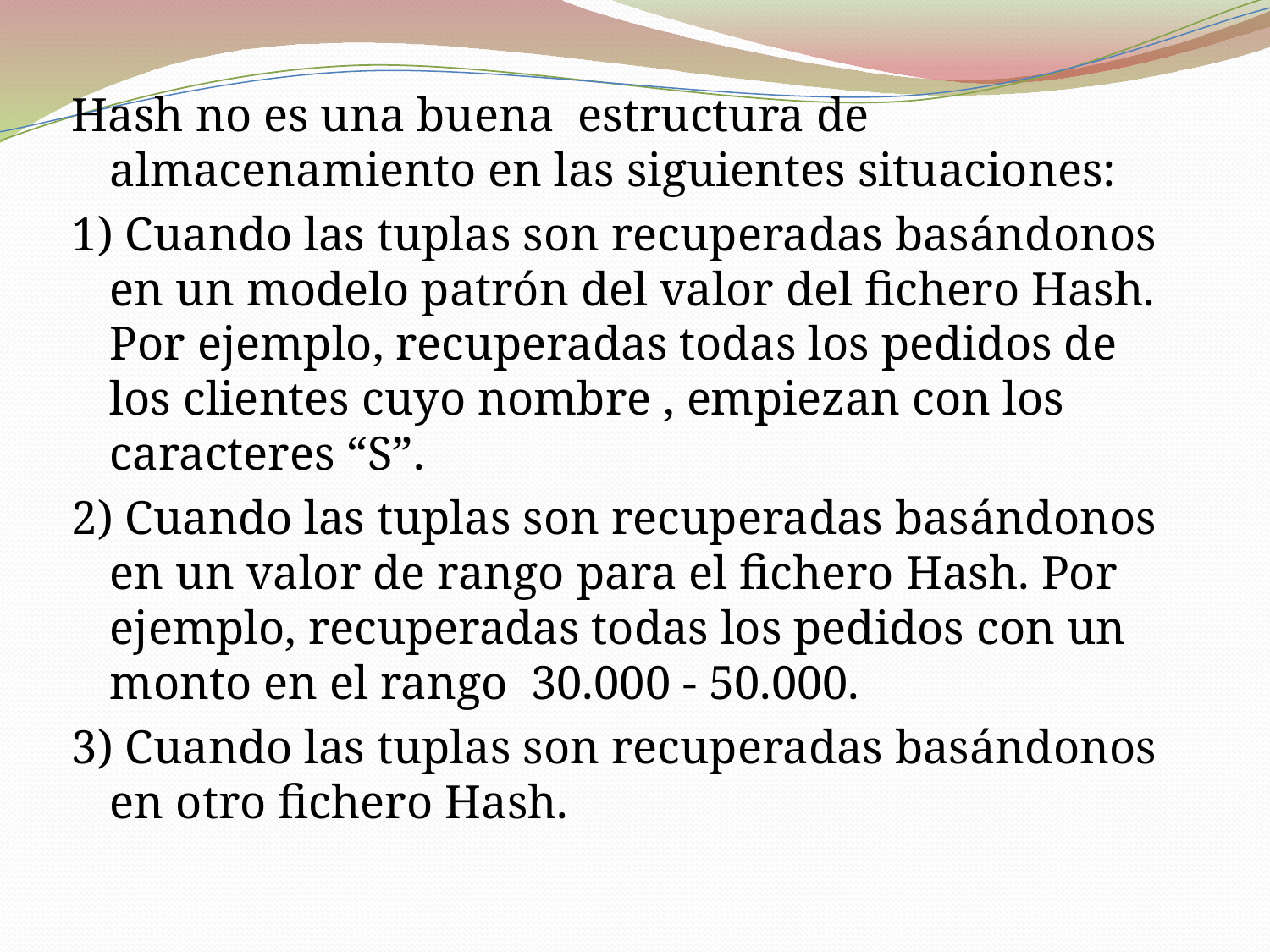

Hash no es una buena  estructura de almacenamiento en las siguientes situaciones:
1) Cuando las tuplas son recuperadas basándonos en un modelo patrón del valor del fichero Hash. Por ejemplo, recuperadas todas los pedidos de los clientes cuyo nombre , empiezan con los caracteres “S”.
2) Cuando las tuplas son recuperadas basándonos en un valor de rango para el fichero Hash. Por ejemplo, recuperadas todas los pedidos con un monto en el rango  30.000 - 50.000.
3) Cuando las tuplas son recuperadas basándonos en otro fichero Hash.